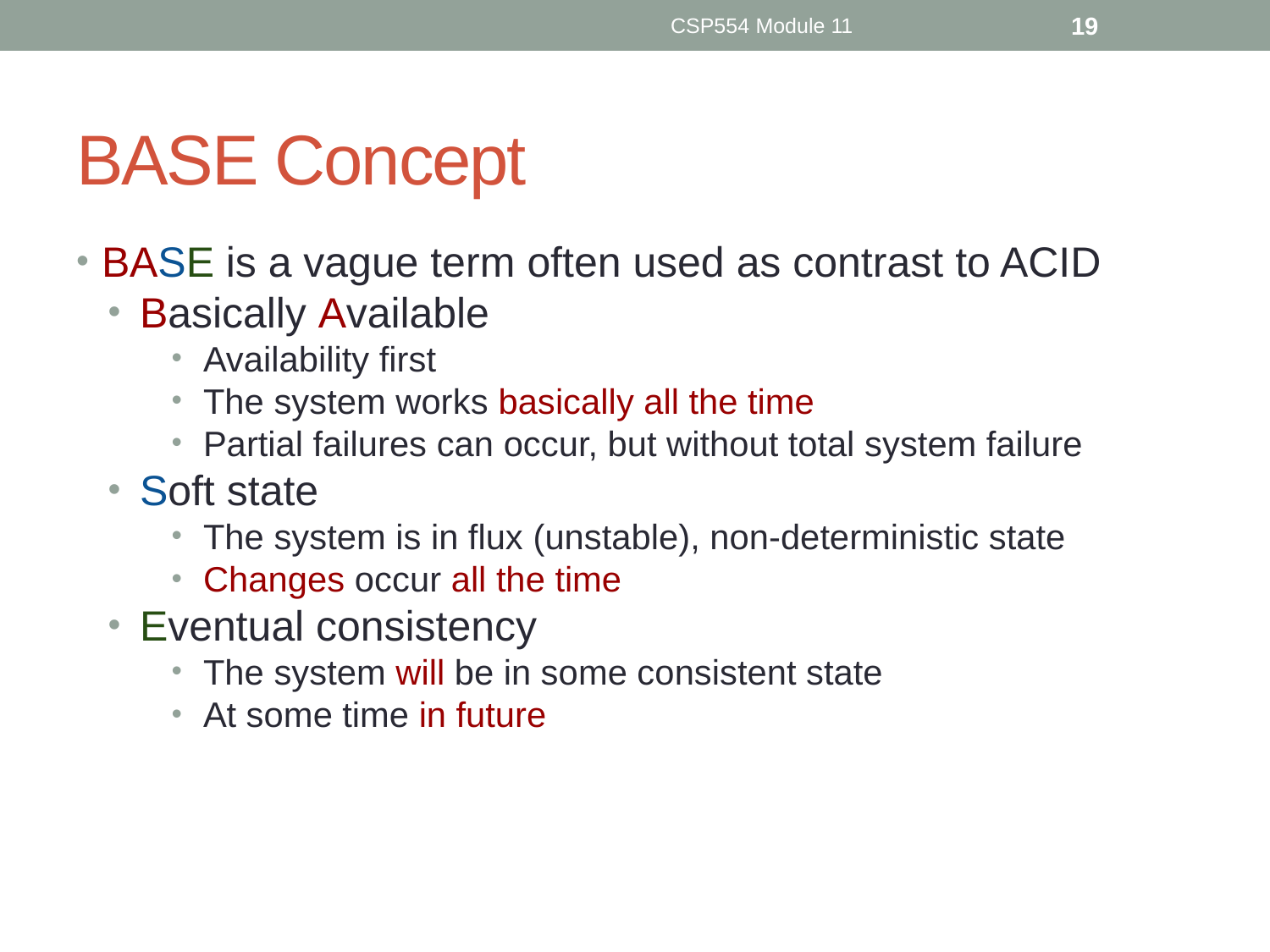

CSP554 Module 11
19
# BASE Concept
BASE is a vague term often used as contrast to ACID
Basically Available
Availability first
The system works basically all the time
Partial failures can occur, but without total system failure
Soft state
The system is in flux (unstable), non-deterministic state
Changes occur all the time
Eventual consistency
The system will be in some consistent state
At some time in future